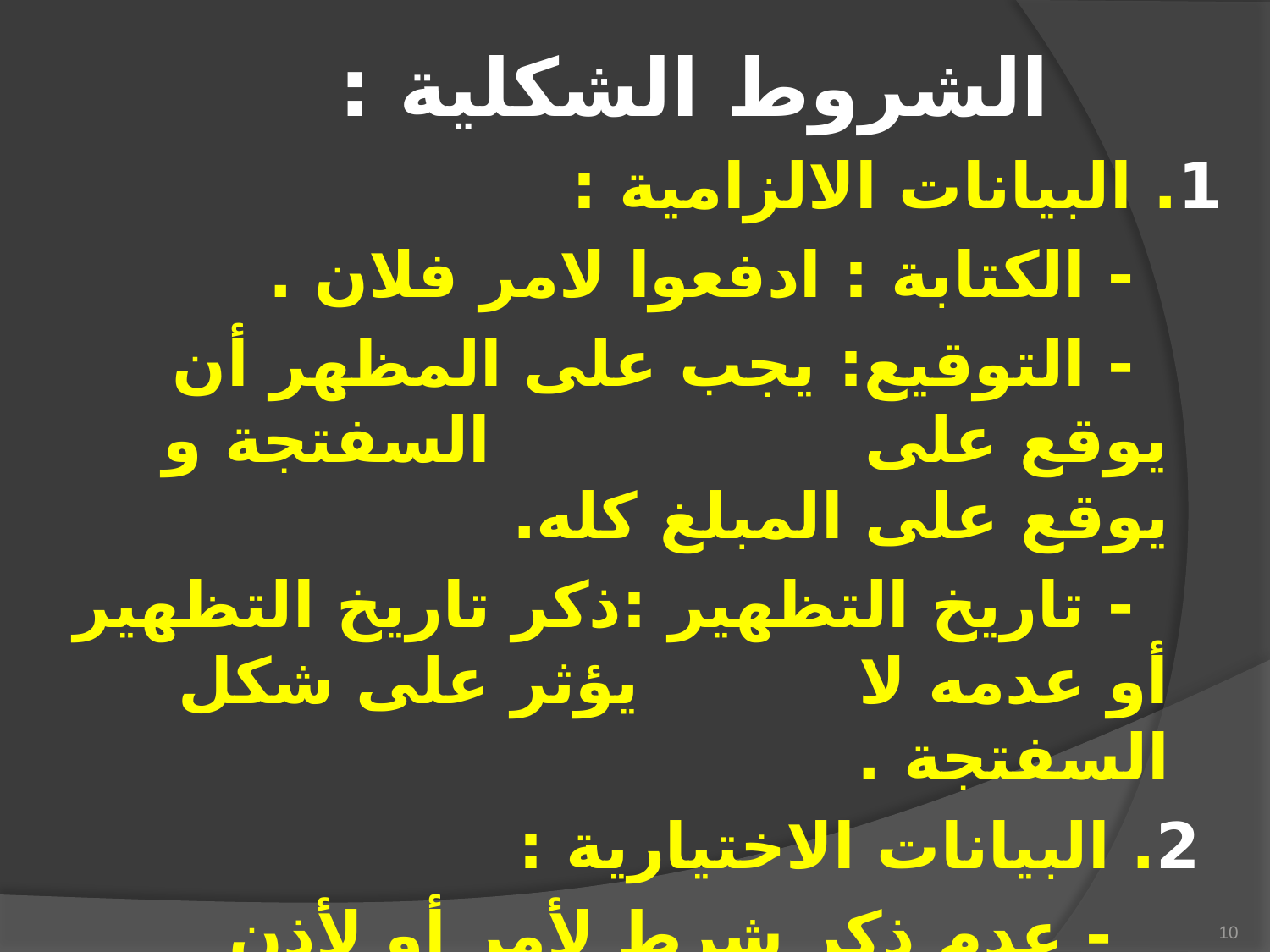

# الشروط الشكلية :
1. البيانات الالزامية :
    - الكتابة : ادفعوا لامر فلان .
    - التوقيع: يجب على المظهر أن يوقع على                 السفتجة و يوقع على المبلغ كله.
    - تاريخ التظهير :ذكر تاريخ التظهير أو عدمه لا          يؤثر على شكل السفتجة .
 2. البيانات الاختيارية :
     - عدم ذكر شرط لأمر أو لأذن
      - شرط عدم الضمان

10